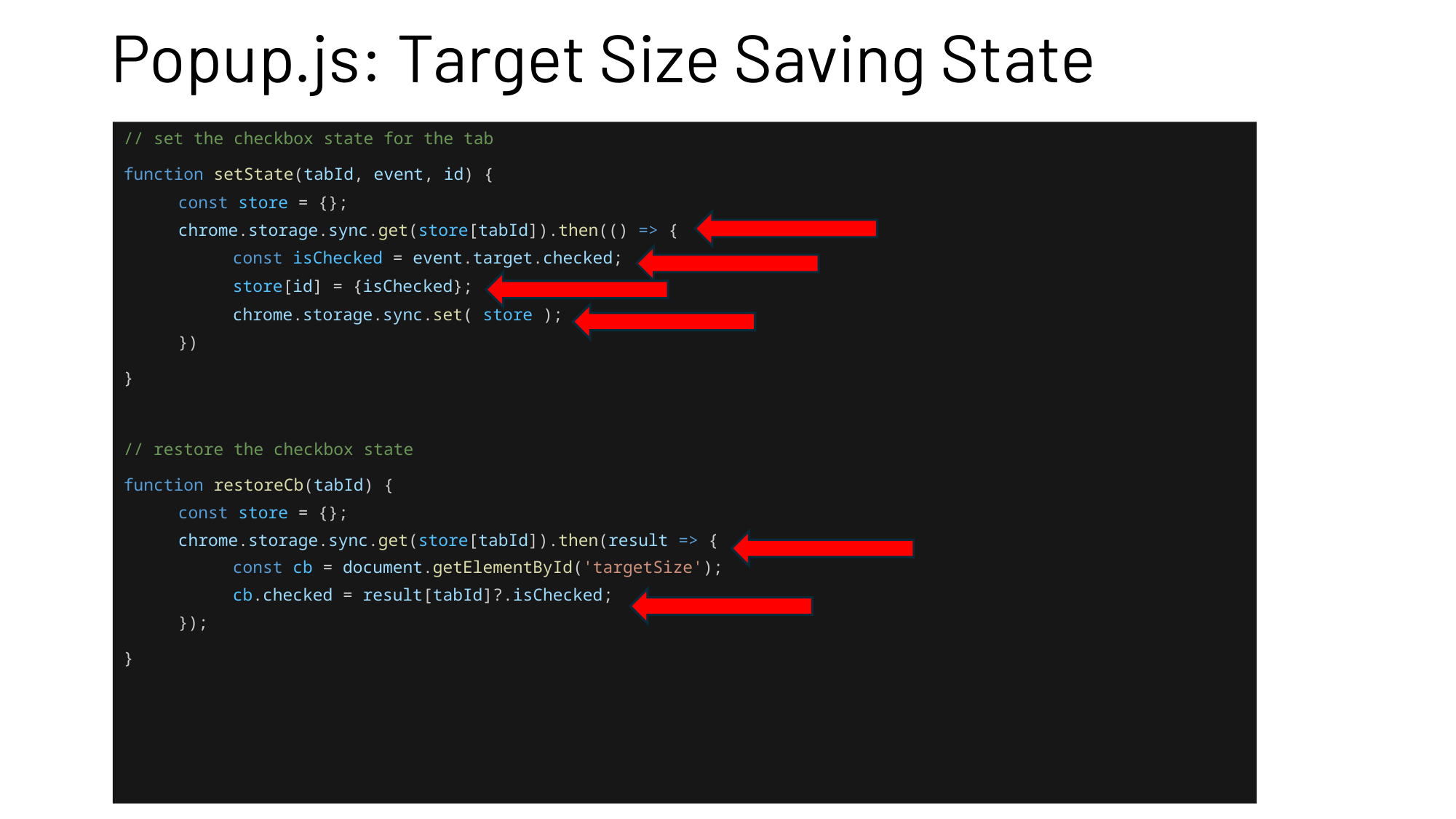

# Popup.js: Target Size Saving State
// set the checkbox state for the tab
function setState(tabId, event, id) {
const store = {};
chrome.storage.sync.get(store[tabId]).then(() => {
const isChecked = event.target.checked;
store[id] = {isChecked};
chrome.storage.sync.set( store );
})
}

// restore the checkbox state
function restoreCb(tabId) {
const store = {};
chrome.storage.sync.get(store[tabId]).then(result => {
const cb = document.getElementById('targetSize');
cb.checked = result[tabId]?.isChecked;
});
}